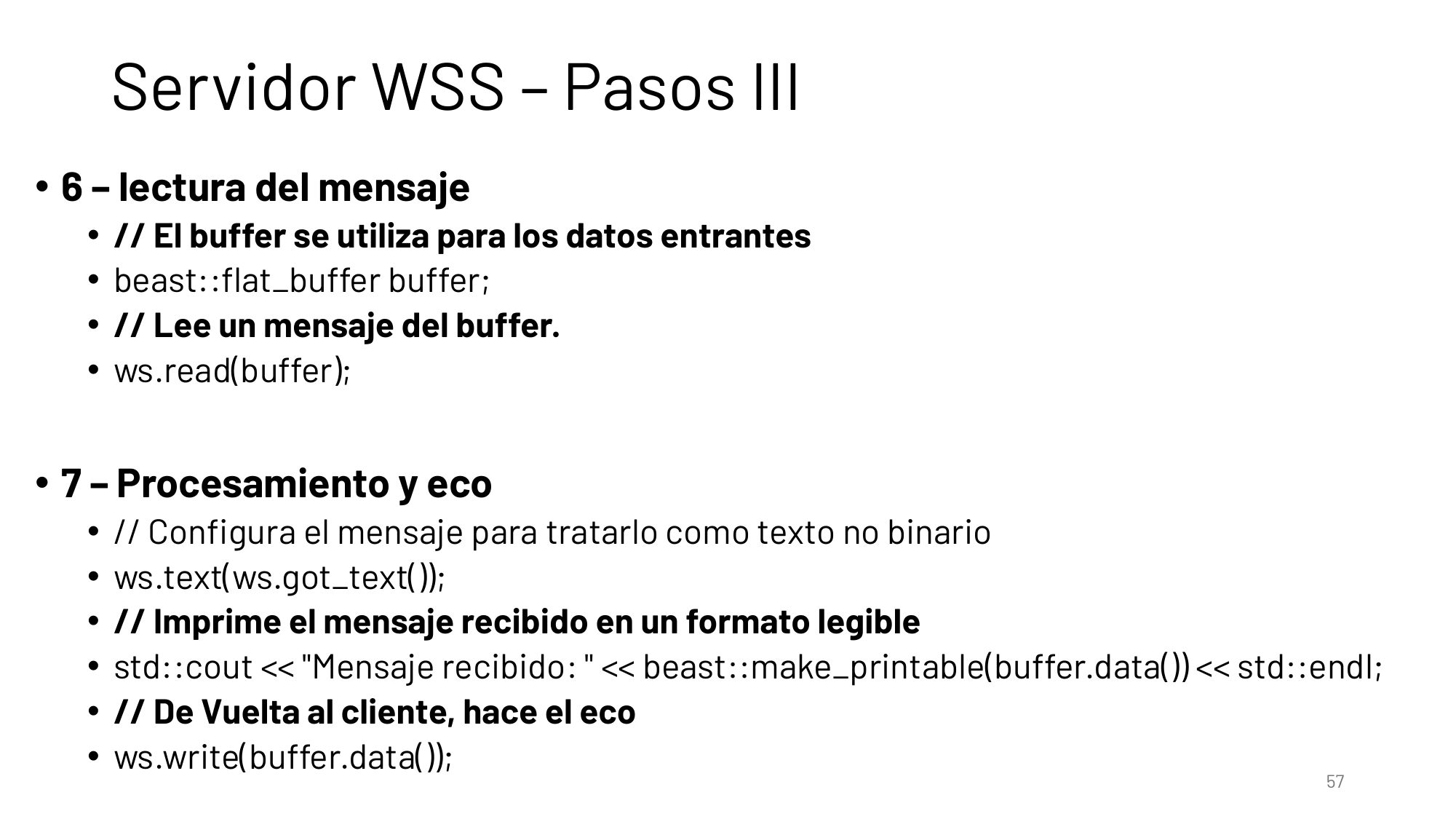

# Servidor WSS – Pasos III
6 – lectura del mensaje
// El buffer se utiliza para los datos entrantes
beast::flat_buffer buffer;
// Lee un mensaje del buffer.
ws.read(buffer);

7 – Procesamiento y eco
// Configura el mensaje para tratarlo como texto no binario
ws.text(ws.got_text());
// Imprime el mensaje recibido en un formato legible
std::cout << "Mensaje recibido: " << beast::make_printable(buffer.data()) << std::endl;
// De Vuelta al cliente, hace el eco
ws.write(buffer.data());

57